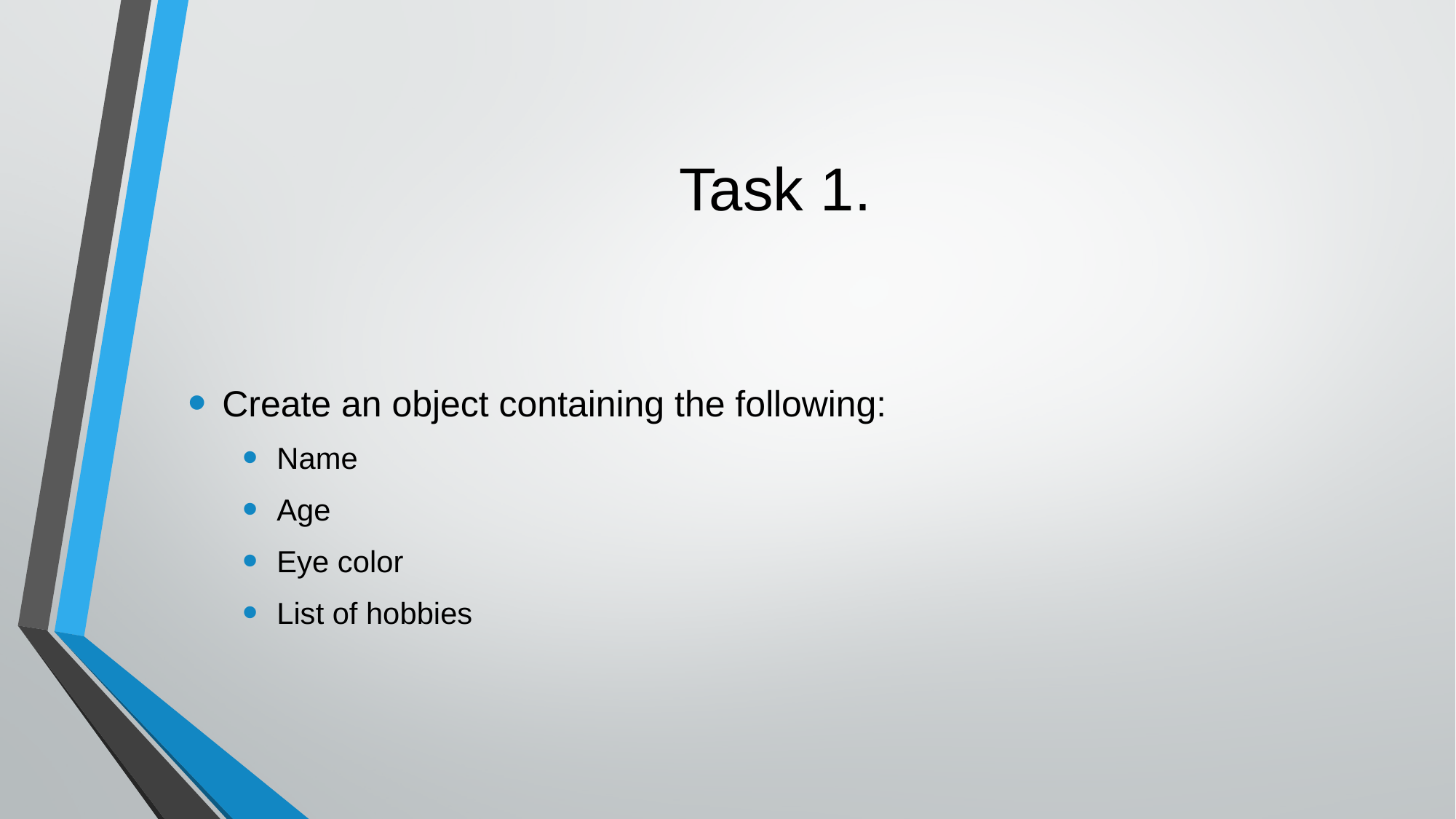

# Task 1.
Create an object containing the following:
Name
Age
Eye color
List of hobbies